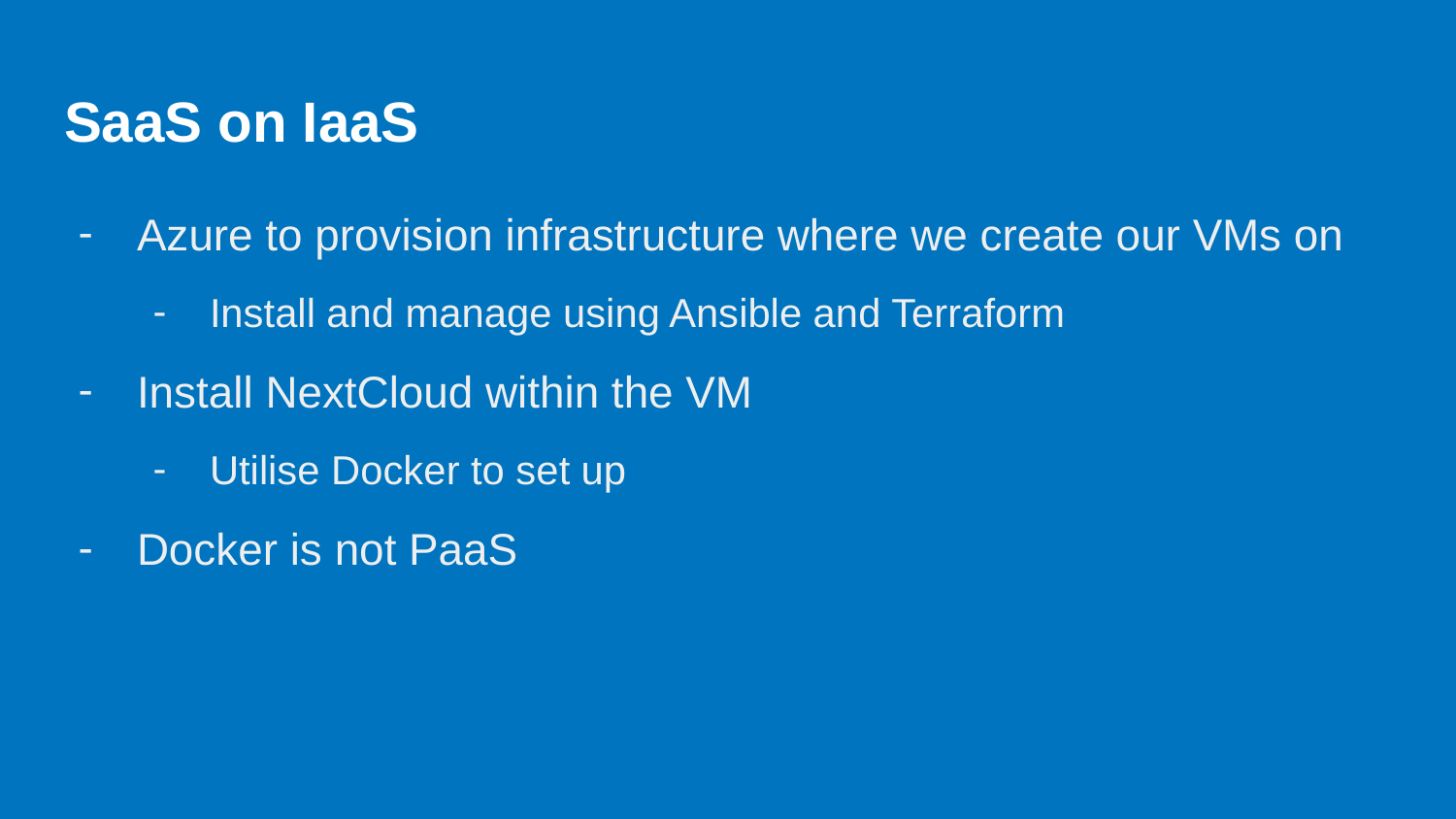

# SaaS on IaaS
Azure to provision infrastructure where we create our VMs on
Install and manage using Ansible and Terraform
Install NextCloud within the VM
Utilise Docker to set up
Docker is not PaaS